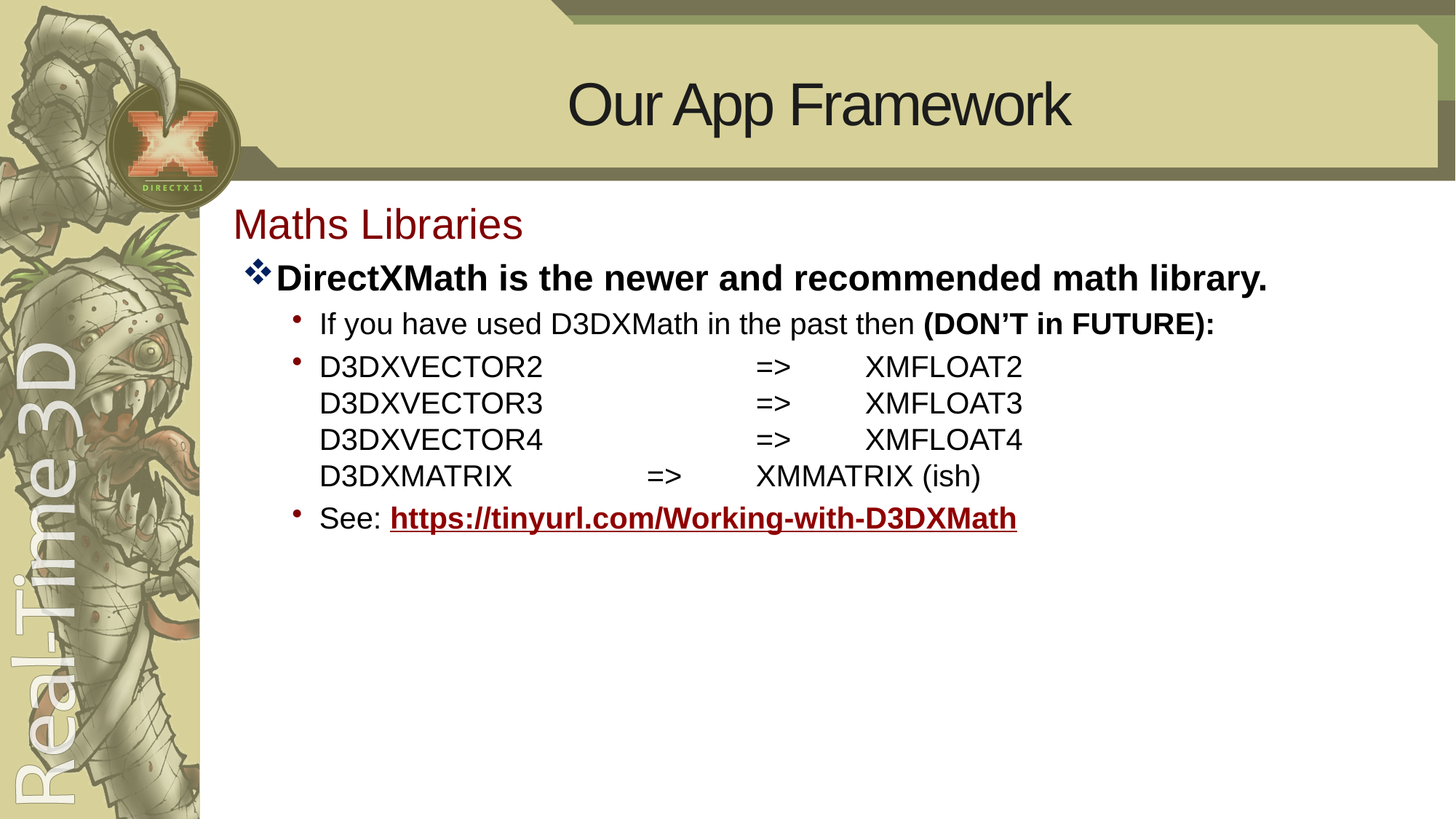

# Our App Framework
Maths Libraries
DirectXMath is the newer and recommended math library.
If you have used D3DXMath in the past then (DON’T in FUTURE):
D3DXVECTOR2 		=>	XMFLOAT2
D3DXVECTOR3 		=>	XMFLOAT3
D3DXVECTOR4 		=>	XMFLOAT4
D3DXMATRIX		=>	XMMATRIX (ish)
See: https://tinyurl.com/Working-with-D3DXMath